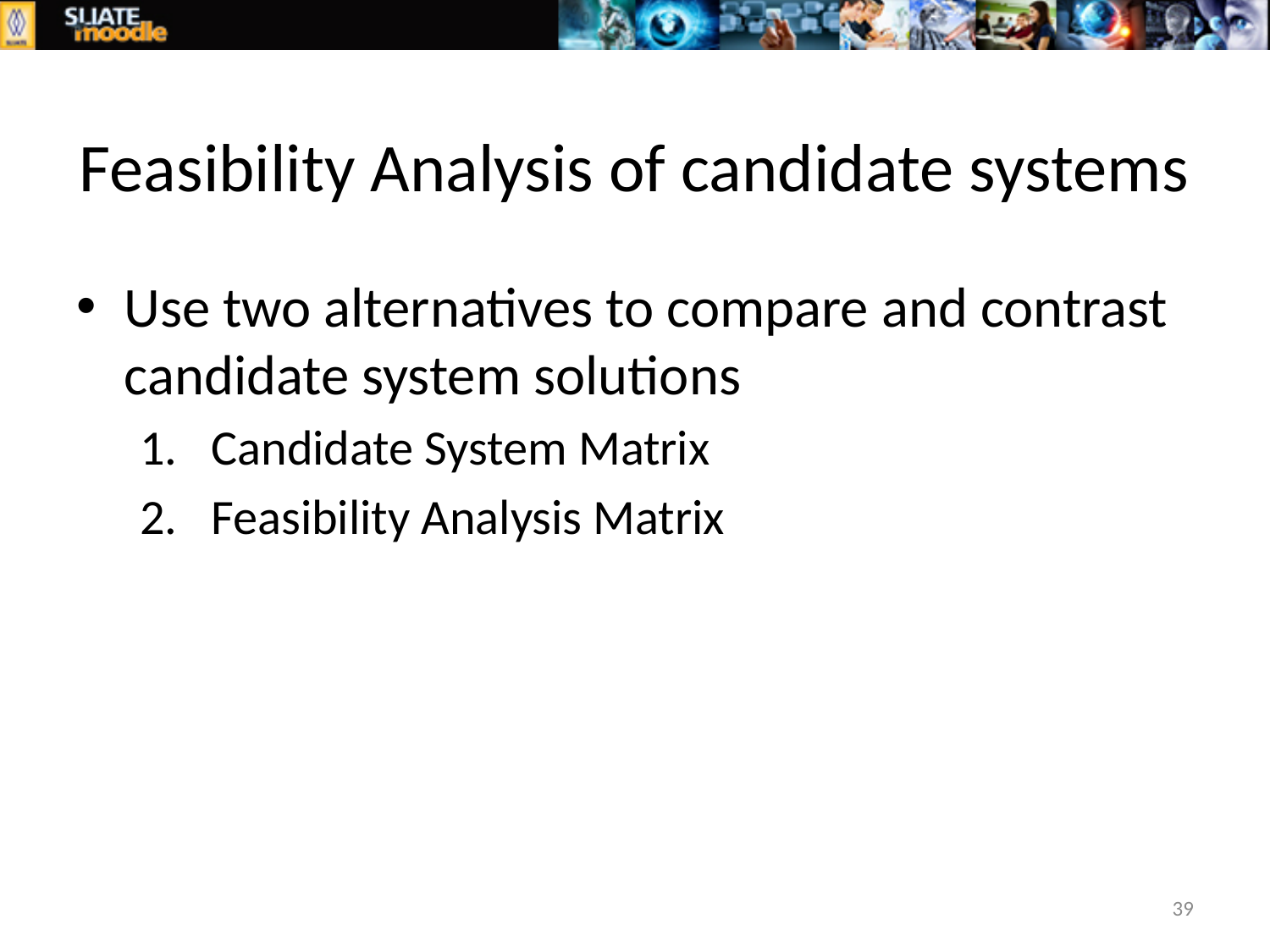

# Feasibility Analysis of candidate systems
Use two alternatives to compare and contrast candidate system solutions
Candidate System Matrix
Feasibility Analysis Matrix
39